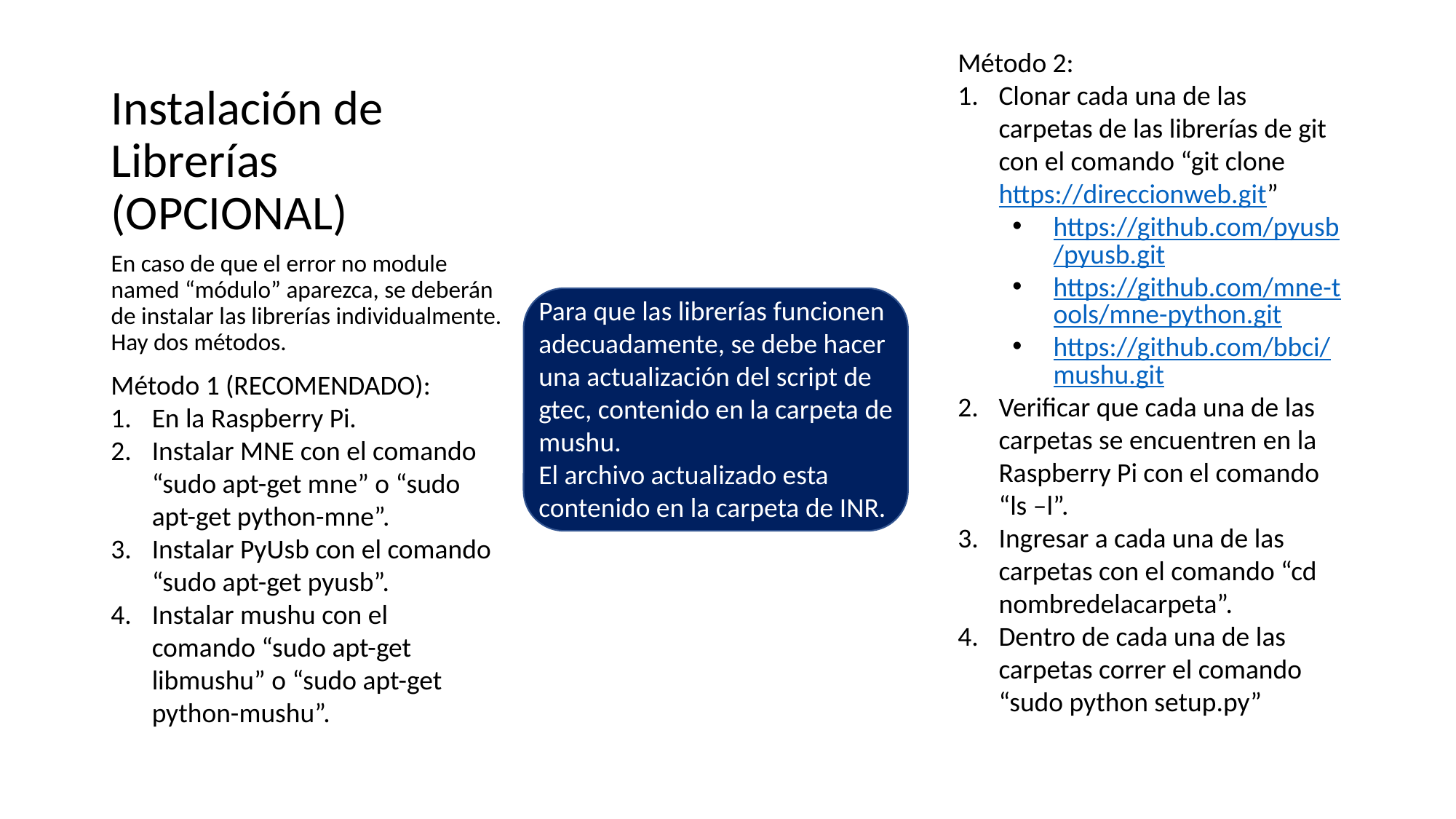

Método 2:
Clonar cada una de las carpetas de las librerías de git con el comando “git clone https://direccionweb.git”
https://github.com/pyusb/pyusb.git
https://github.com/mne-tools/mne-python.git
https://github.com/bbci/mushu.git
Verificar que cada una de las carpetas se encuentren en la Raspberry Pi con el comando “ls –l”.
Ingresar a cada una de las carpetas con el comando “cd nombredelacarpeta”.
Dentro de cada una de las carpetas correr el comando “sudo python setup.py”

# Instalación de Librerías (OPCIONAL)
En caso de que el error no module named “módulo” aparezca, se deberán de instalar las librerías individualmente. Hay dos métodos.

Para que las librerías funcionen adecuadamente, se debe hacer una actualización del script de gtec, contenido en la carpeta de mushu.
El archivo actualizado esta contenido en la carpeta de INR.

Método 1 (RECOMENDADO):
En la Raspberry Pi.
Instalar MNE con el comando “sudo apt-get mne” o “sudo apt-get python-mne”.
Instalar PyUsb con el comando “sudo apt-get pyusb”.
Instalar mushu con el comando “sudo apt-get libmushu” o “sudo apt-get python-mushu”.